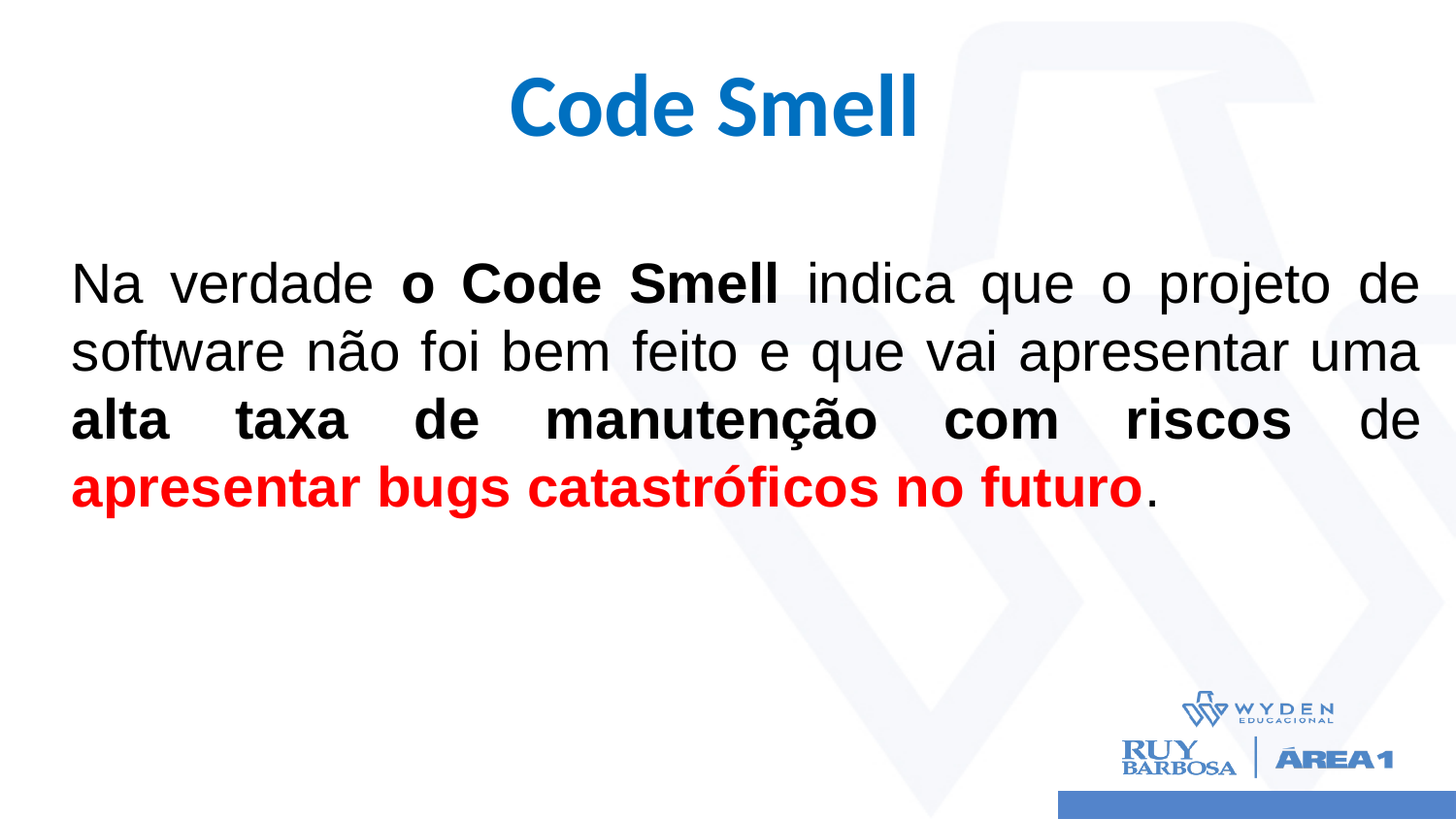

# Code Smell

Na verdade o Code Smell indica que o projeto de software não foi bem feito e que vai apresentar uma alta taxa de manutenção com riscos de apresentar bugs catastróficos no futuro.